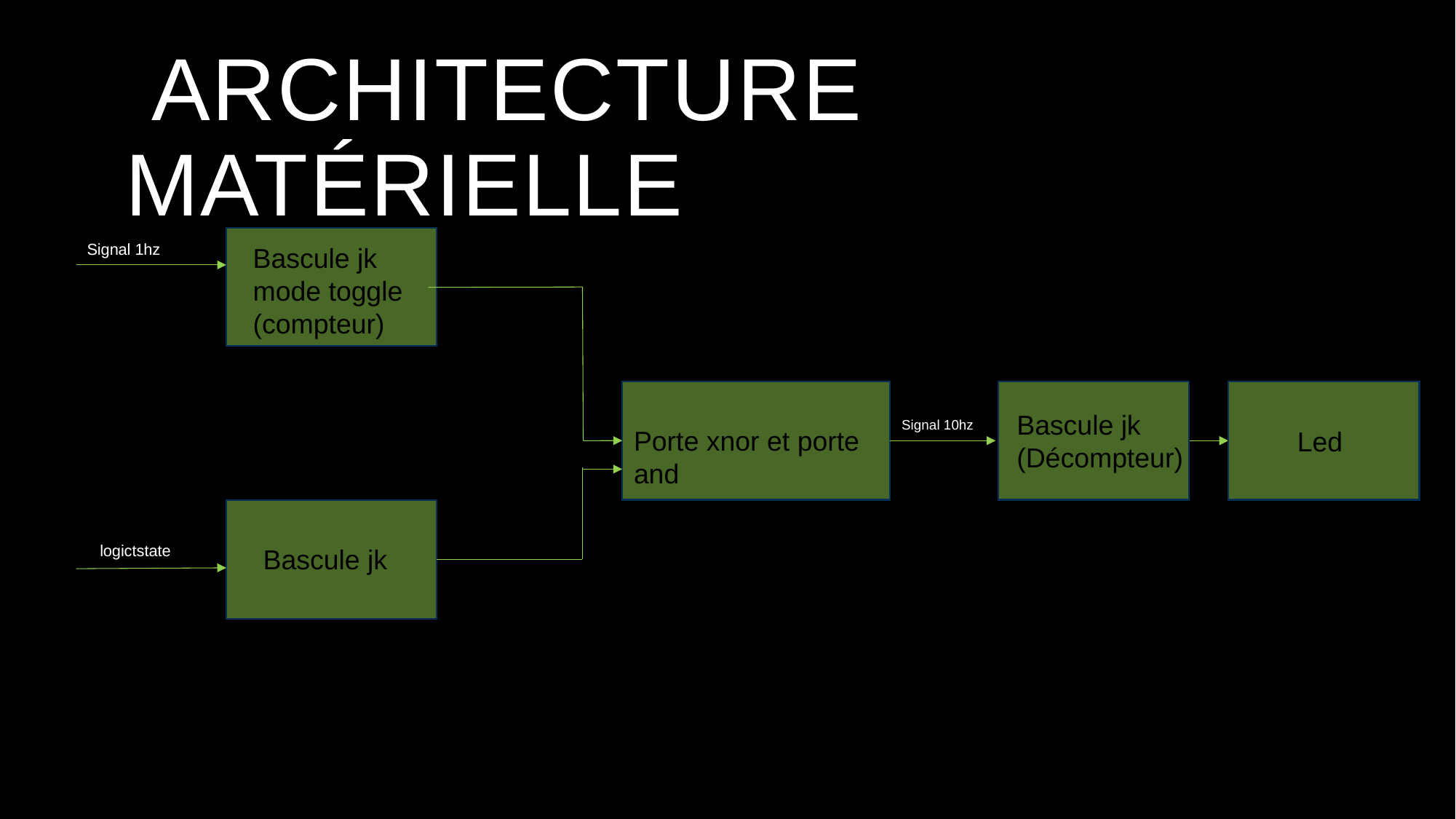

# architecture matérielle

Signal 1hz
Bascule jk mode toggle (compteur)

Led
Bascule jk (Décompteur)
Signal 10hz

Porte xnor et porte and

logictstate
Bascule jk